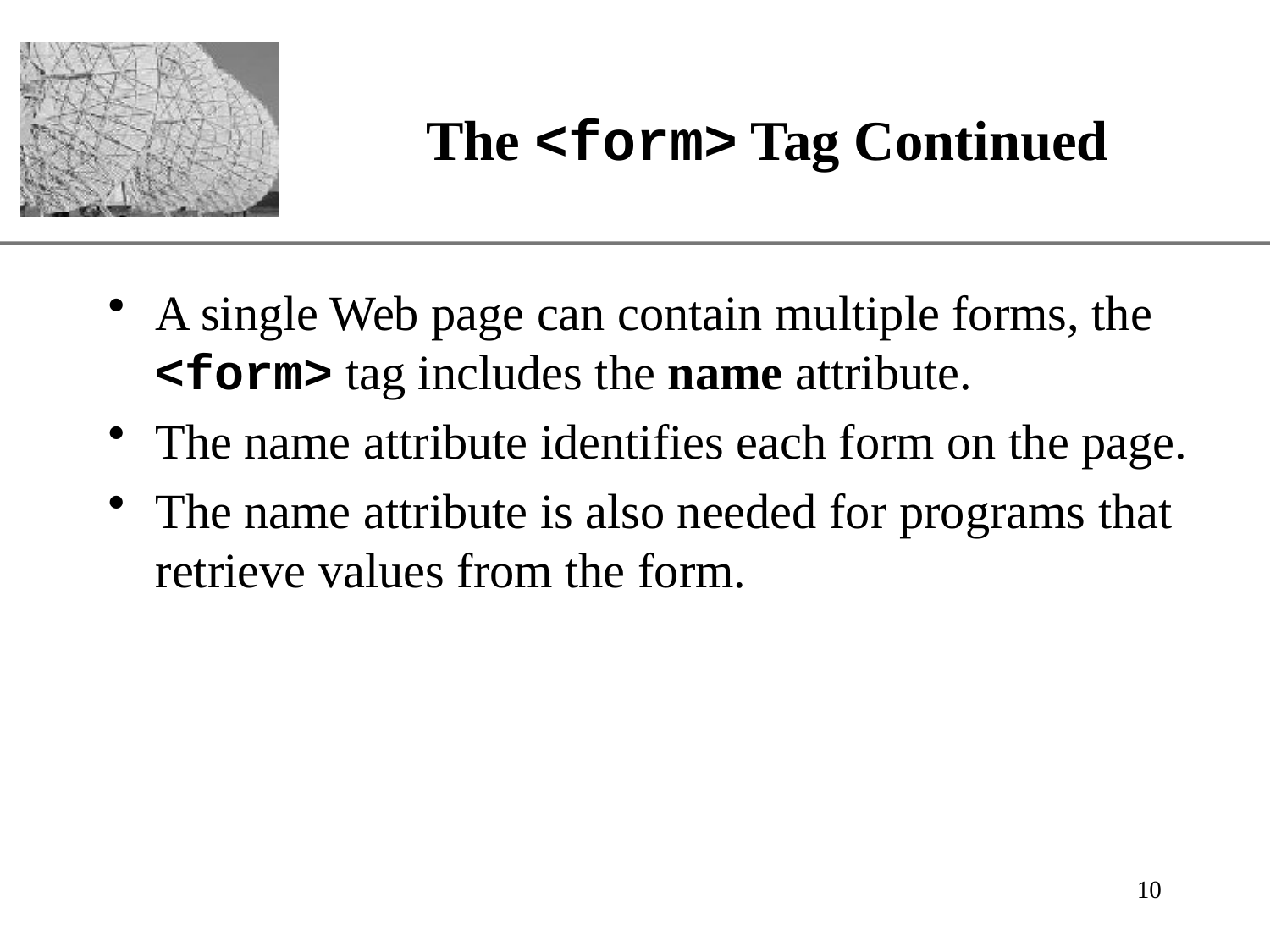

# The <form> Tag Continued
A single Web page can contain multiple forms, the <form> tag includes the name attribute.
The name attribute identifies each form on the page.
The name attribute is also needed for programs that retrieve values from the form.
10